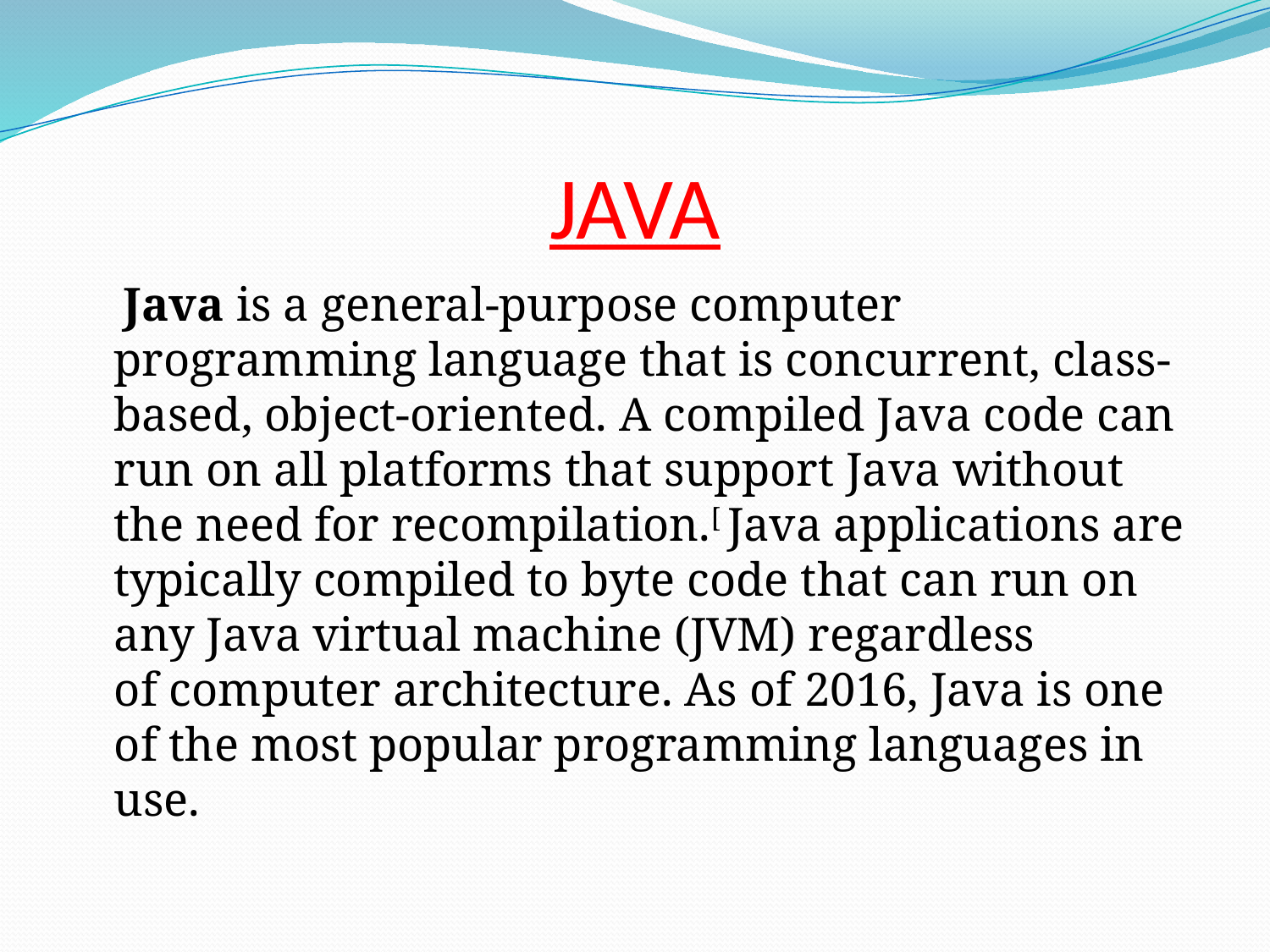

# JAVA
    Java is a general-purpose computer programming language that is concurrent, class-based, object-oriented. A compiled Java code can run on all platforms that support Java without the need for recompilation.[ Java applications are typically compiled to byte code that can run on any Java virtual machine (JVM) regardless of computer architecture. As of 2016, Java is one of the most popular programming languages in use.